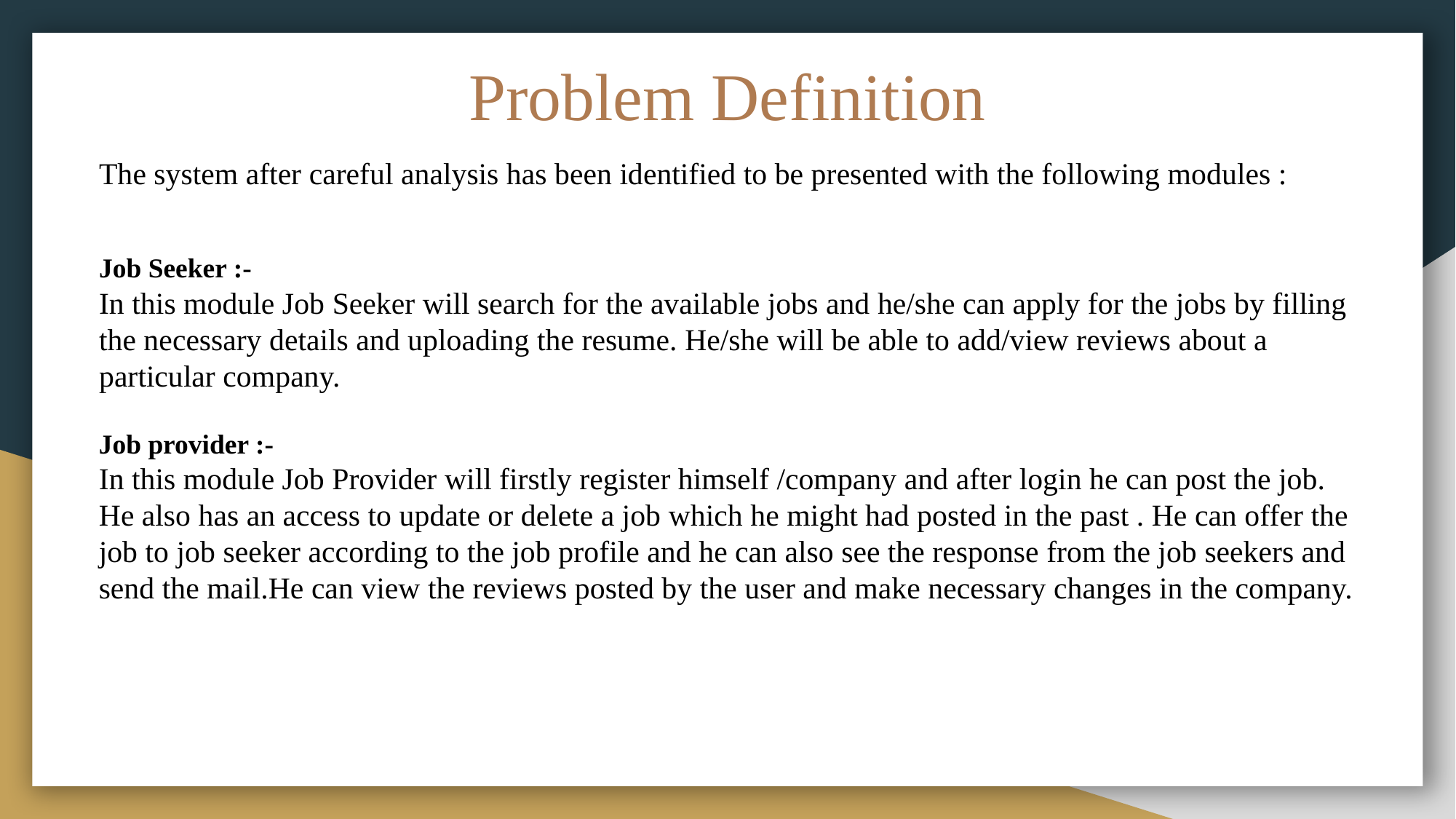

Problem Definition
The system after careful analysis has been identified to be presented with the following modules :
Job Seeker :-
In this module Job Seeker will search for the available jobs and he/she can apply for the jobs by filling the necessary details and uploading the resume. He/she will be able to add/view reviews about a particular company.
Job provider :-
In this module Job Provider will firstly register himself /company and after login he can post the job. He also has an access to update or delete a job which he might had posted in the past . He can offer the job to job seeker according to the job profile and he can also see the response from the job seekers and send the mail.He can view the reviews posted by the user and make necessary changes in the company.